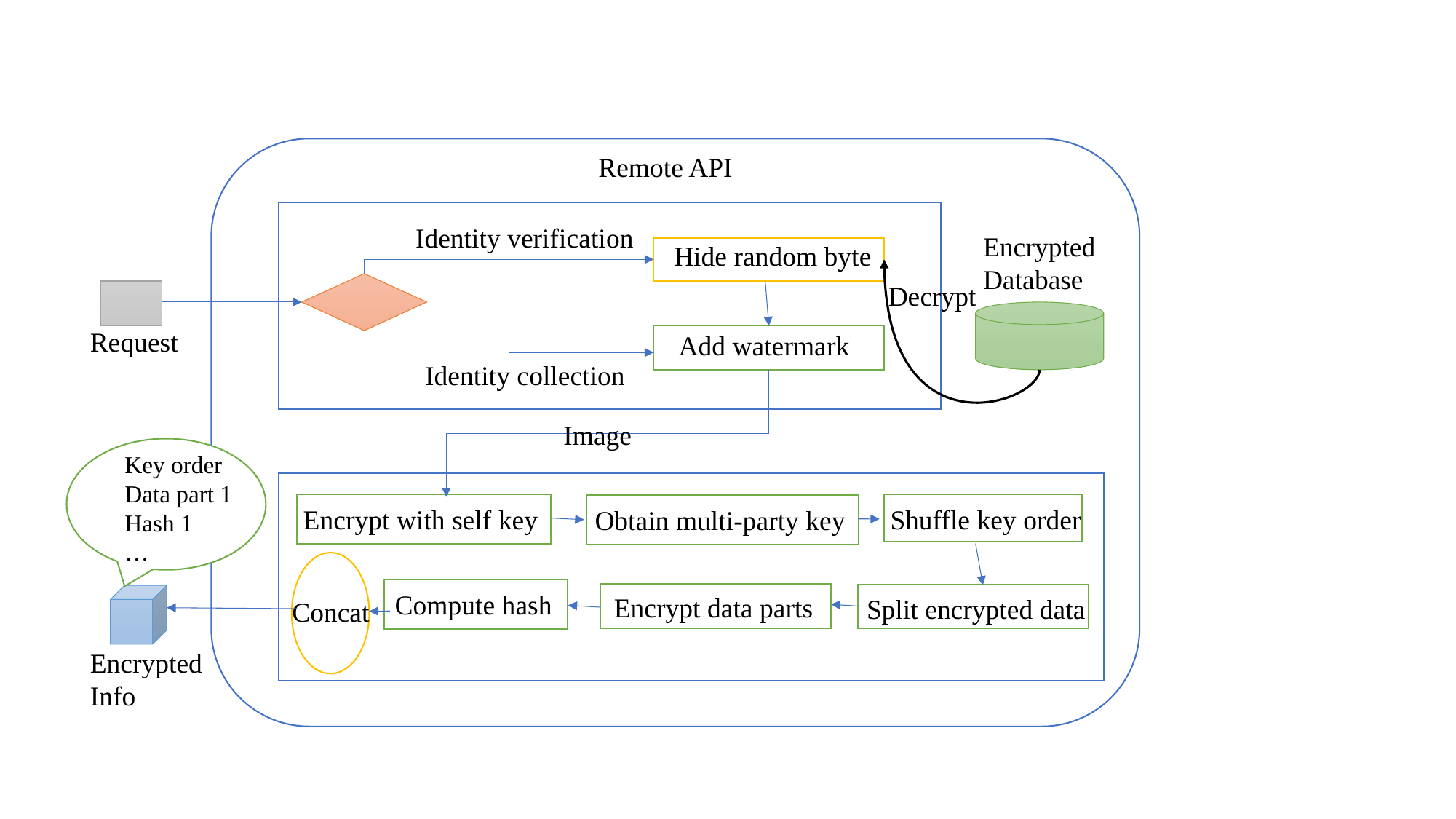

Remote API

Identity verification
Encrypted
Database
Hide random byte

Decrypt

Request
Add watermark

Identity collection
Image

Key order
Data part 1
Hash 1
…

Encrypt with self key
Shuffle key order
Obtain multi-party key

Compute hash

Encrypt data parts

Split encrypted data
Concat
Encrypted
Info